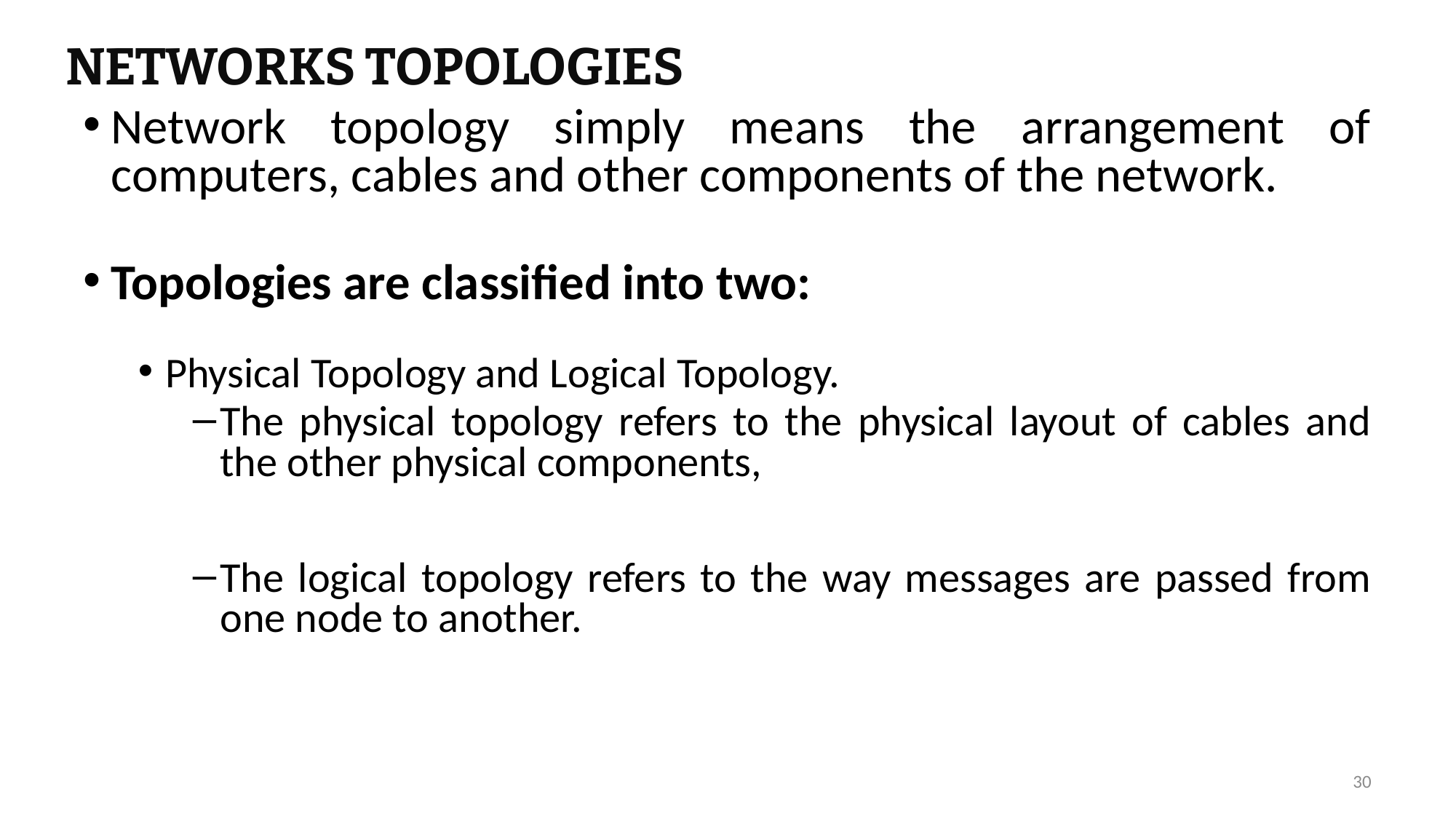

NETWORKS TOPOLOGIES
Network topology simply means the arrangement of computers, cables and other components of the network.

Topologies are classified into two:

Physical Topology and Logical Topology.
The physical topology refers to the physical layout of cables and the other physical components,

The logical topology refers to the way messages are passed from one node to another.

30